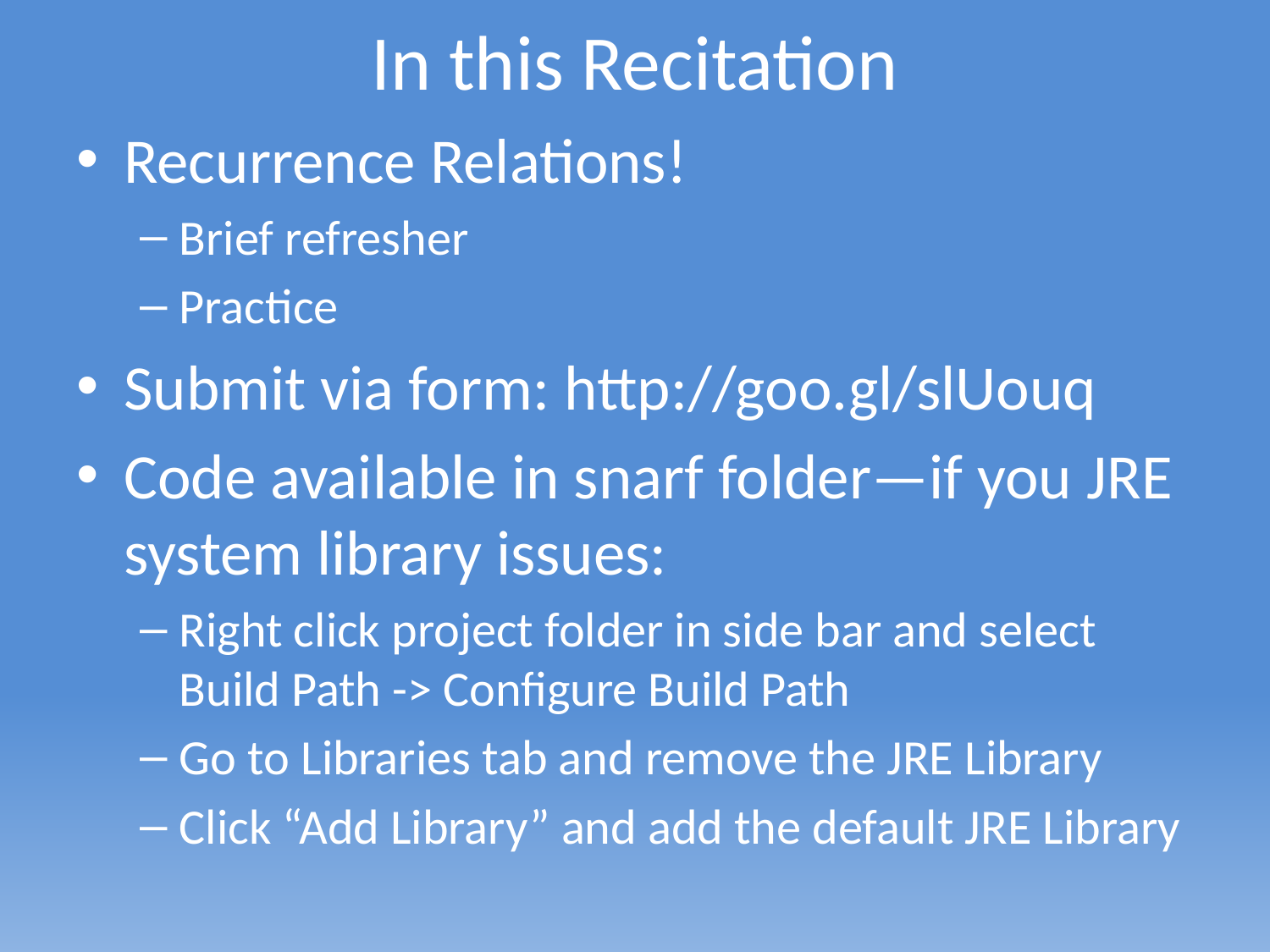

# In this Recitation
Recurrence Relations!
Brief refresher
Practice
Submit via form: http://goo.gl/slUouq
Code available in snarf folder—if you JRE system library issues:
Right click project folder in side bar and select  Build Path -> Configure Build Path
Go to Libraries tab and remove the JRE Library
Click “Add Library” and add the default JRE Library